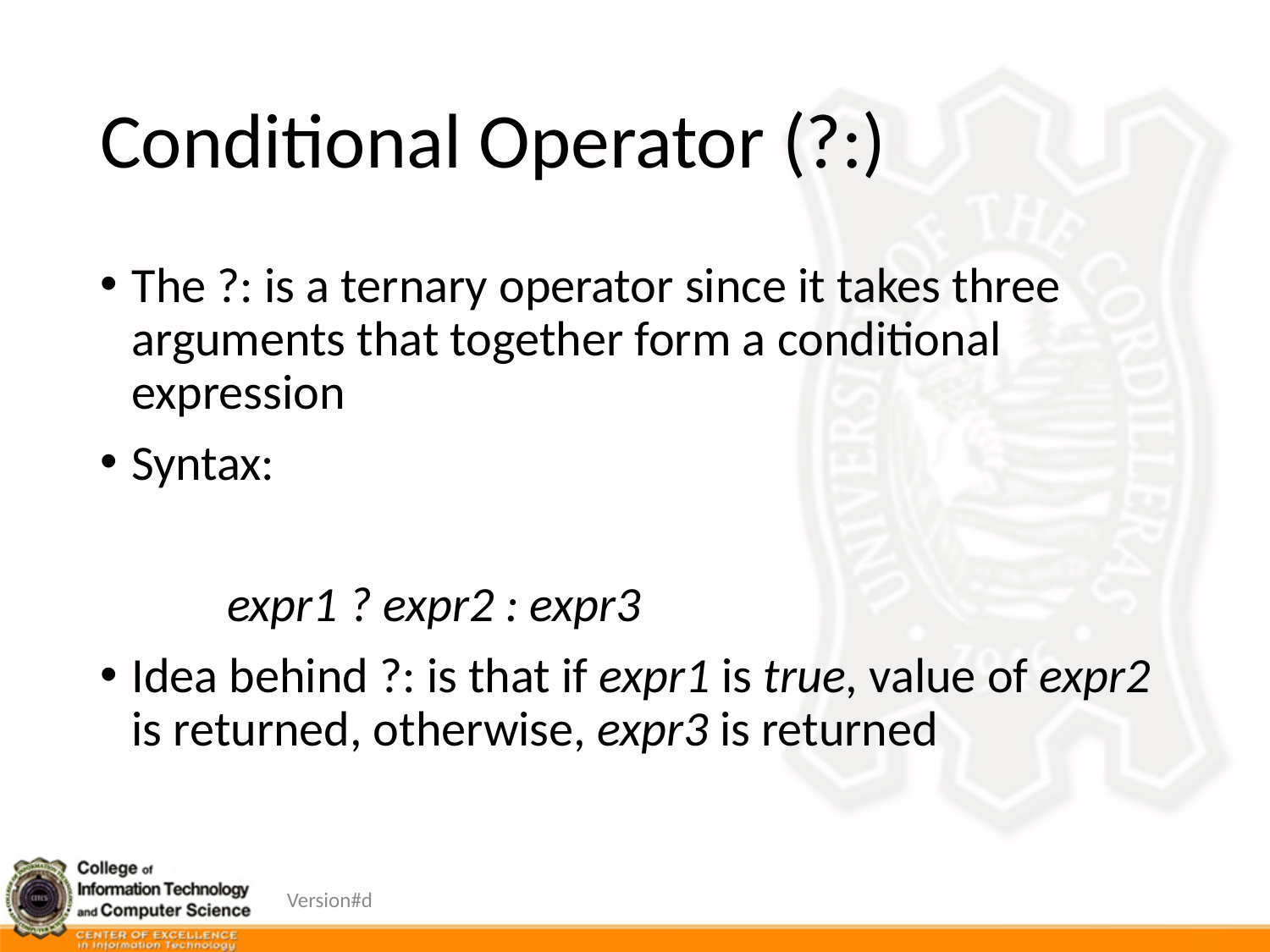

# Conditional Operator (?:)
The ?: is a ternary operator since it takes three arguments that together form a conditional expression
Syntax:

	expr1 ? expr2 : expr3
Idea behind ?: is that if expr1 is true, value of expr2 is returned, otherwise, expr3 is returned
Version#d